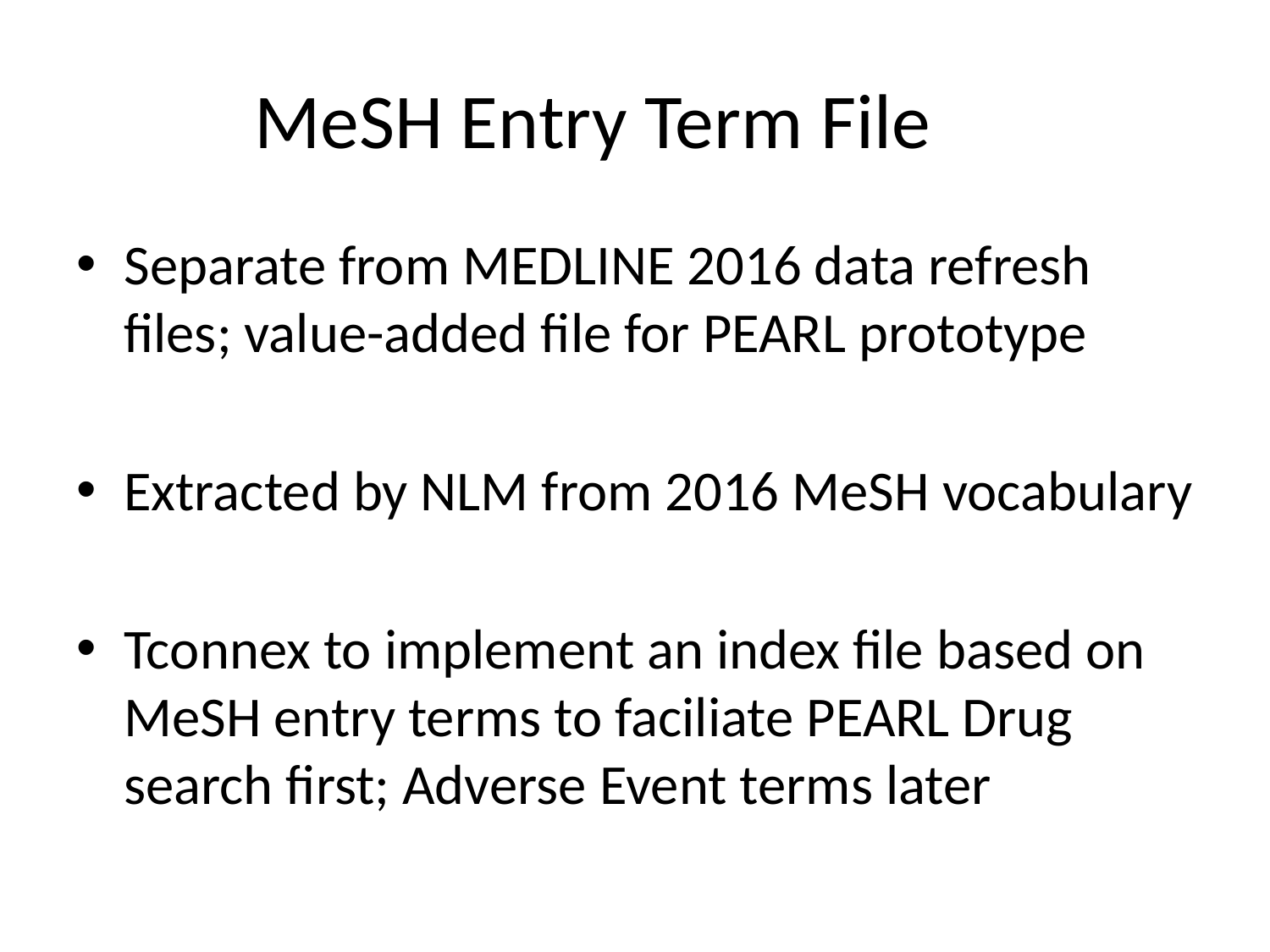

# MeSH Entry Term File
Separate from MEDLINE 2016 data refresh files; value-added file for PEARL prototype

Extracted by NLM from 2016 MeSH vocabulary

Tconnex to implement an index file based on MeSH entry terms to faciliate PEARL Drug search first; Adverse Event terms later